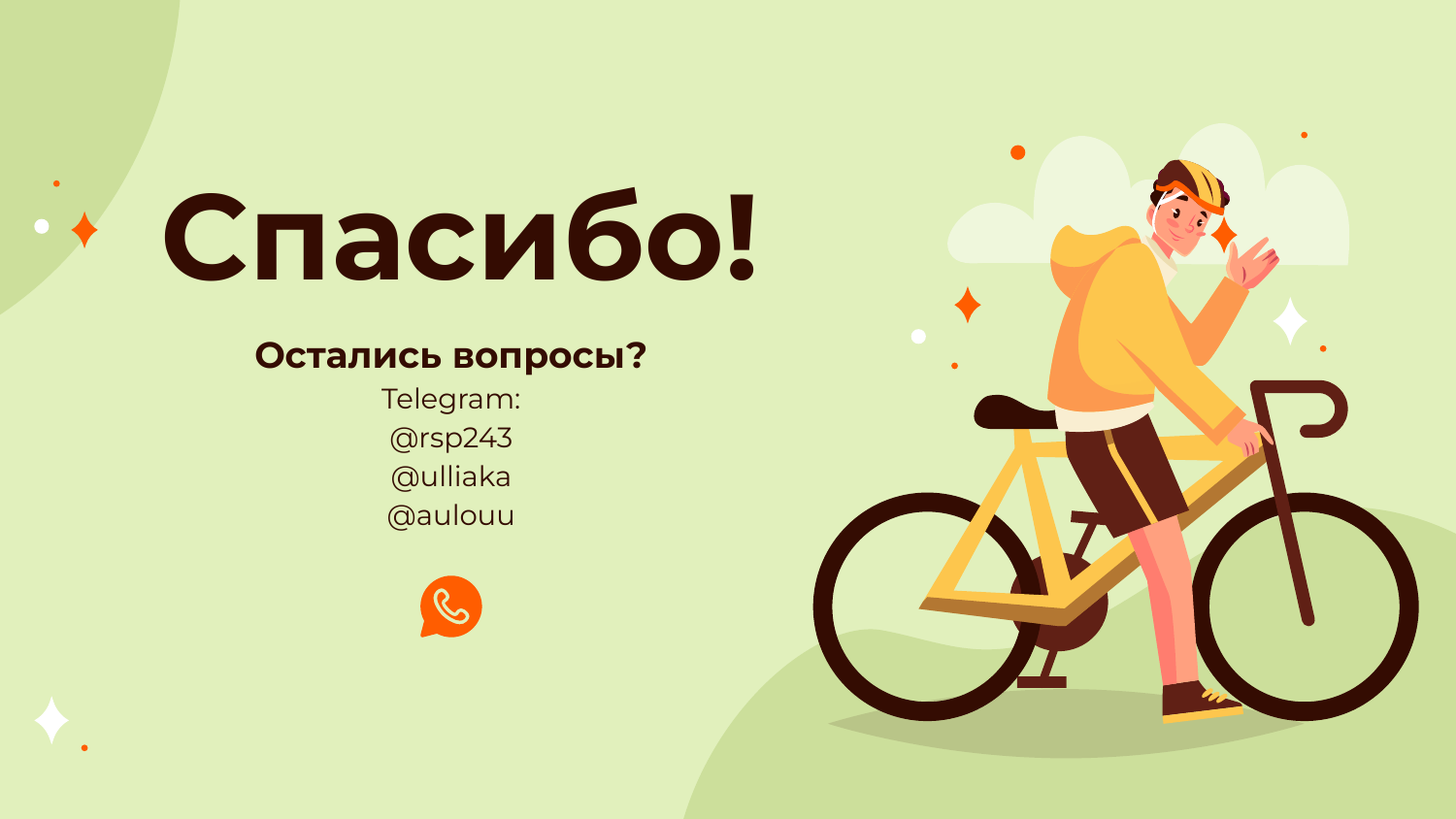

# Спасибо!
Остались вопросы?
Telegram:
@rsp243
@ulliaka
@aulouu